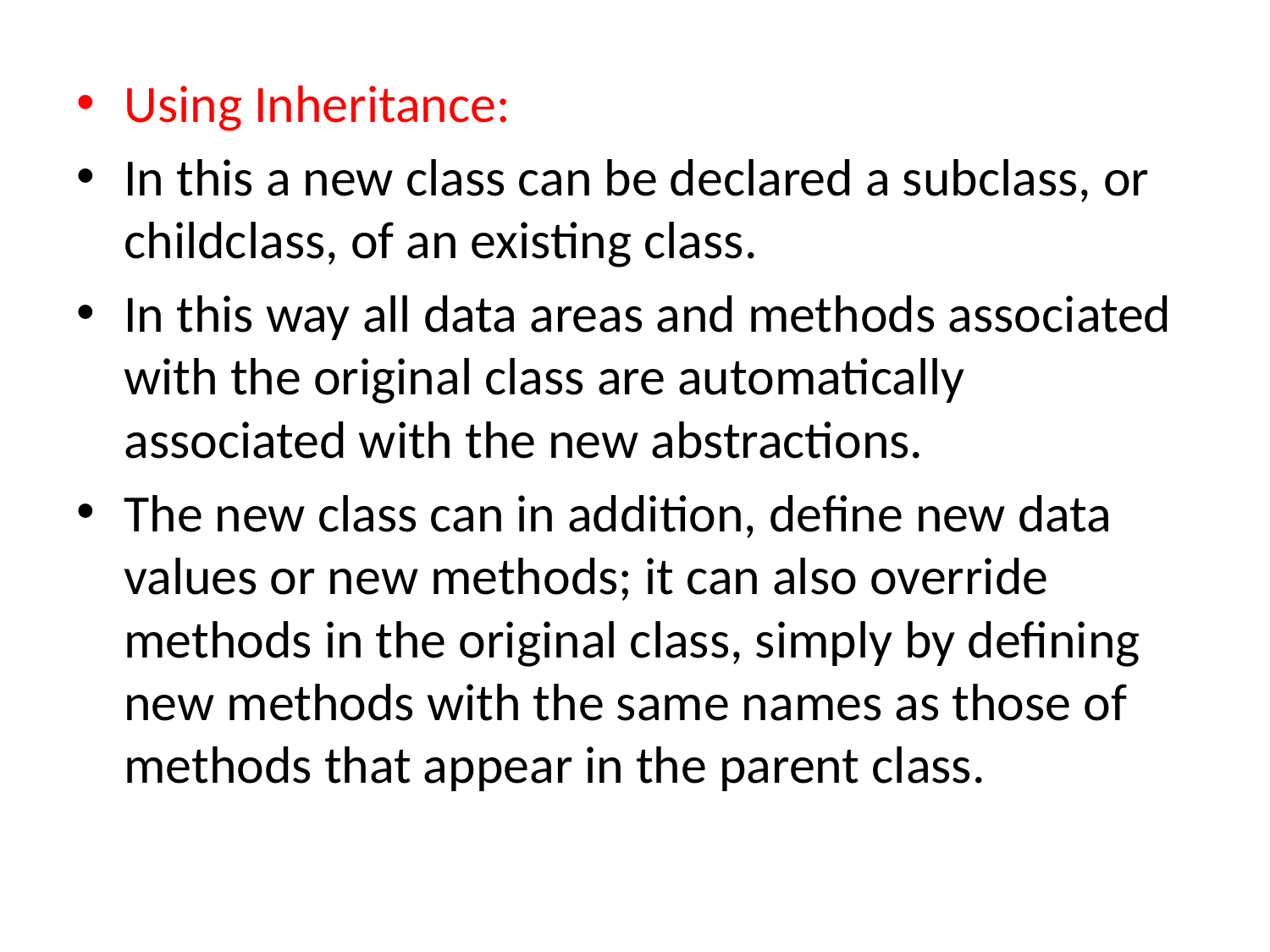

Using Inheritance:
In this a new class can be declared a subclass, or childclass, of an existing class.
In this way all data areas and methods associated with the original class are automatically associated with the new abstractions.
The new class can in addition, define new data values or new methods; it can also override methods in the original class, simply by defining new methods with the same names as those of methods that appear in the parent class.